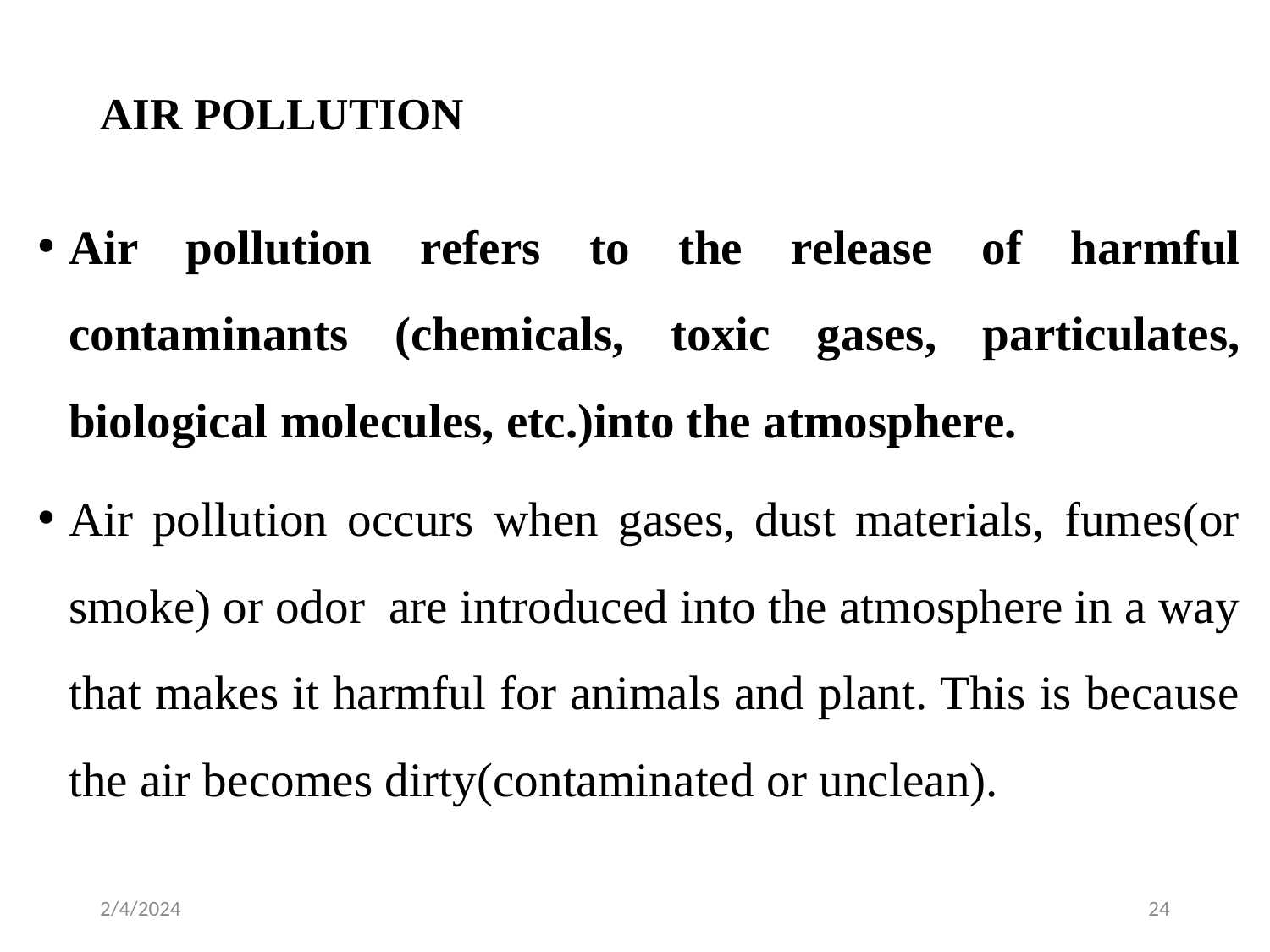

# AIR POLLUTION
Air pollution refers to the release of harmful contaminants (chemicals, toxic gases, particulates, biological molecules, etc.)into the atmosphere.
Air pollution occurs when gases, dust materials, fumes(or smoke) or odor  are introduced into the atmosphere in a way that makes it harmful for animals and plant. This is because the air becomes dirty(contaminated or unclean).

2/4/2024
24